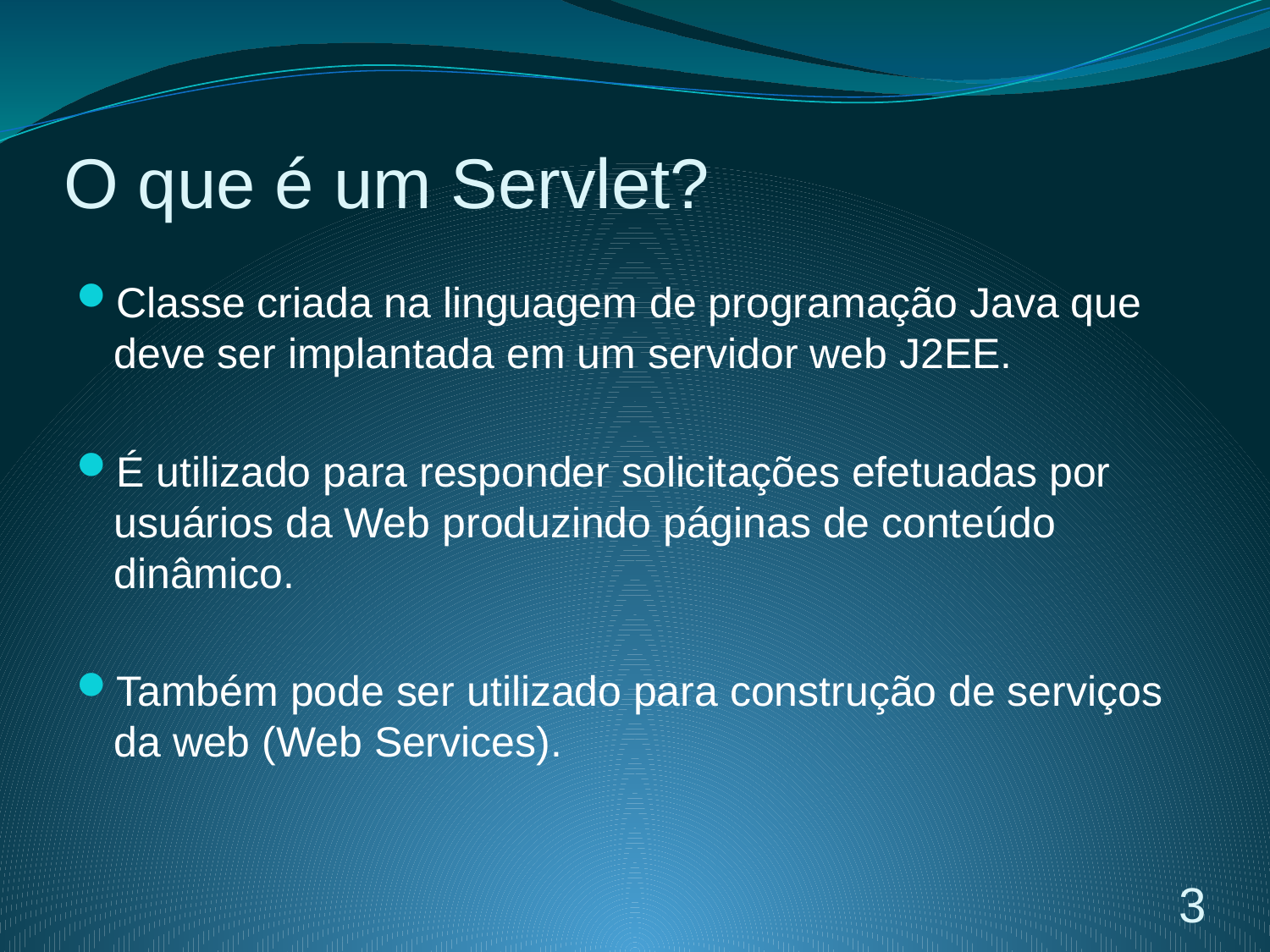

# O que é um Servlet?
Classe criada na linguagem de programação Java que deve ser implantada em um servidor web J2EE.

É utilizado para responder solicitações efetuadas por usuários da Web produzindo páginas de conteúdo dinâmico.

Também pode ser utilizado para construção de serviços da web (Web Services).
3